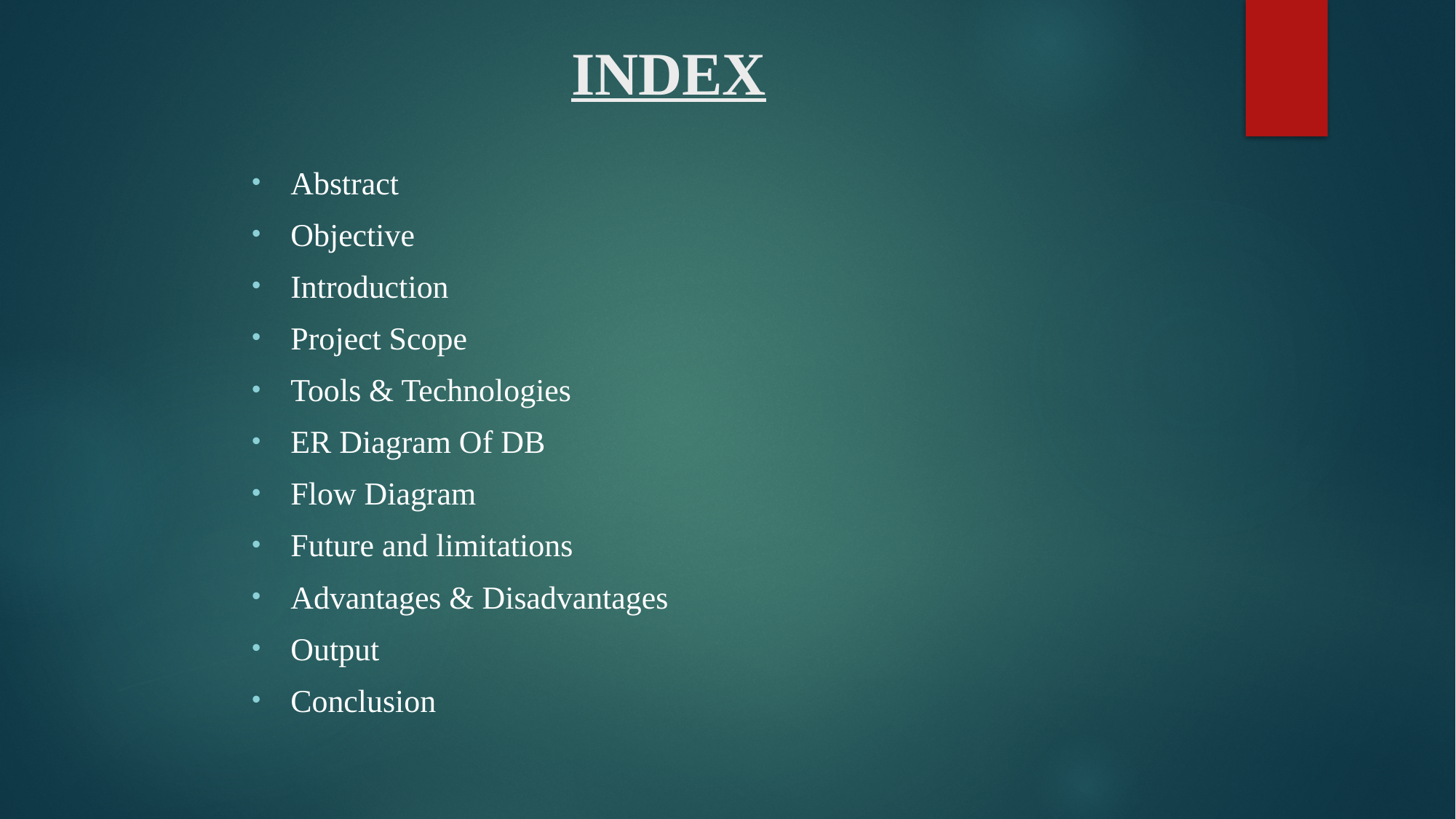

INDEX

Abstract
Objective
Introduction
Project Scope
Tools & Technologies
ER Diagram Of DB
Flow Diagram
Future and limitations
Advantages & Disadvantages
Output
Conclusion